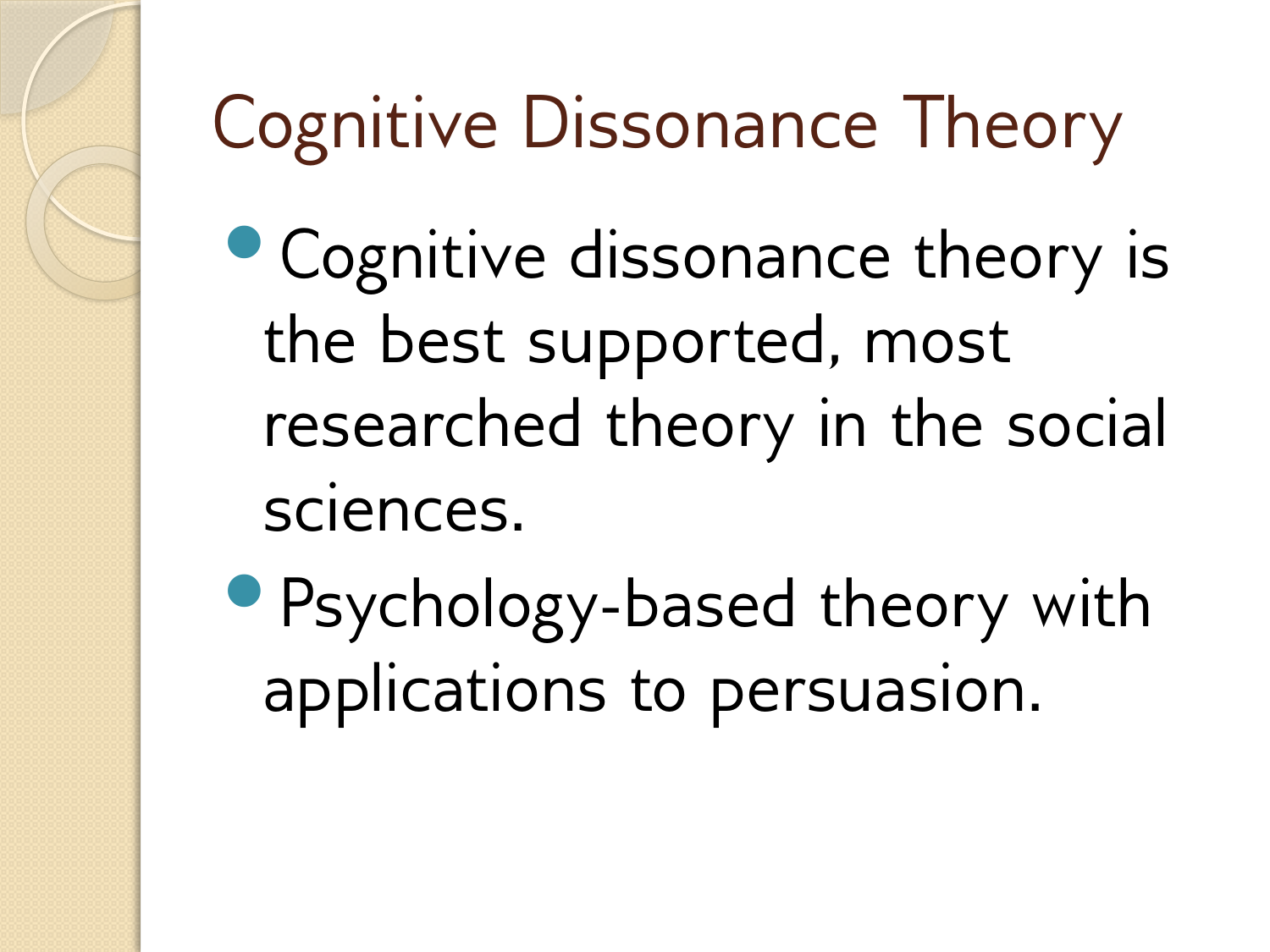

# Cognitive Dissonance Theory
Cognitive dissonance theory is the best supported, most researched theory in the social sciences.
Psychology-based theory with applications to persuasion.